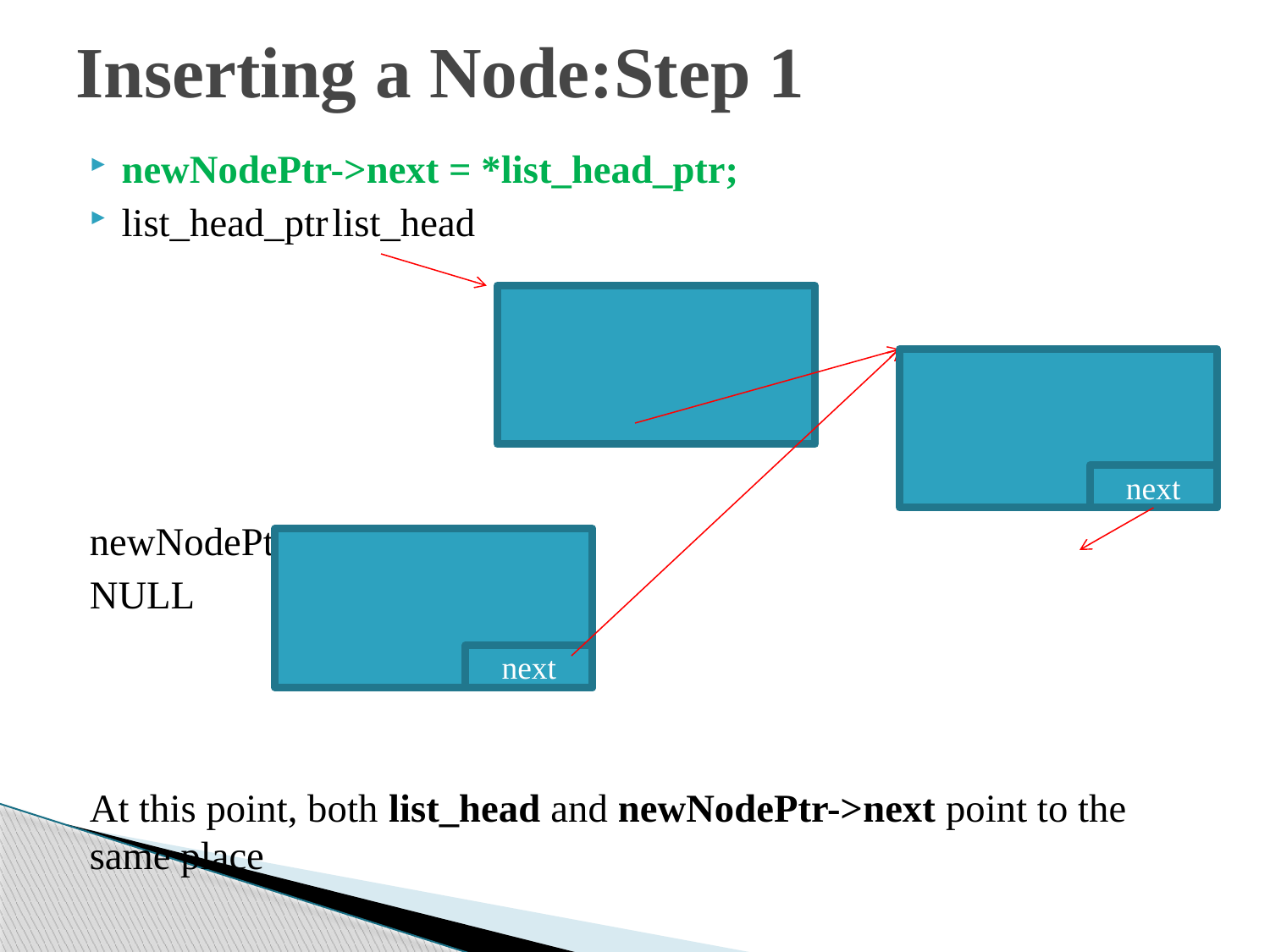

# Inserting a Node:Step 1
newNodePtr->next = *list_head_ptr;
list_head_ptr		list_head

		newNodePtr
							NULL

At this point, both list_head and newNodePtr->next point to the same place

next

next